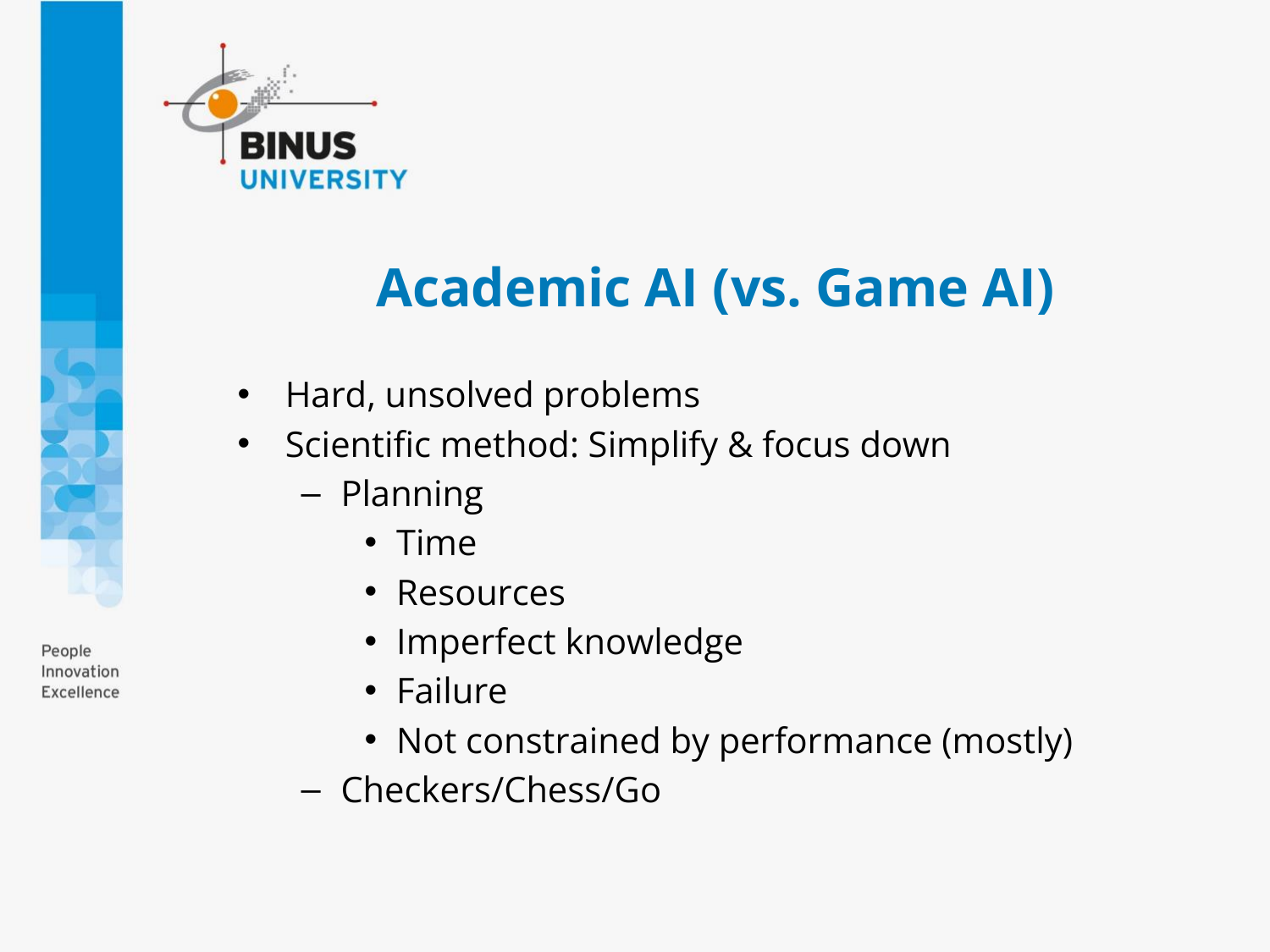

# Academic AI (vs. Game AI)
Hard, unsolved problems
Scientific method: Simplify & focus down
Planning
Time
Resources
Imperfect knowledge
Failure
Not constrained by performance (mostly)
Checkers/Chess/Go